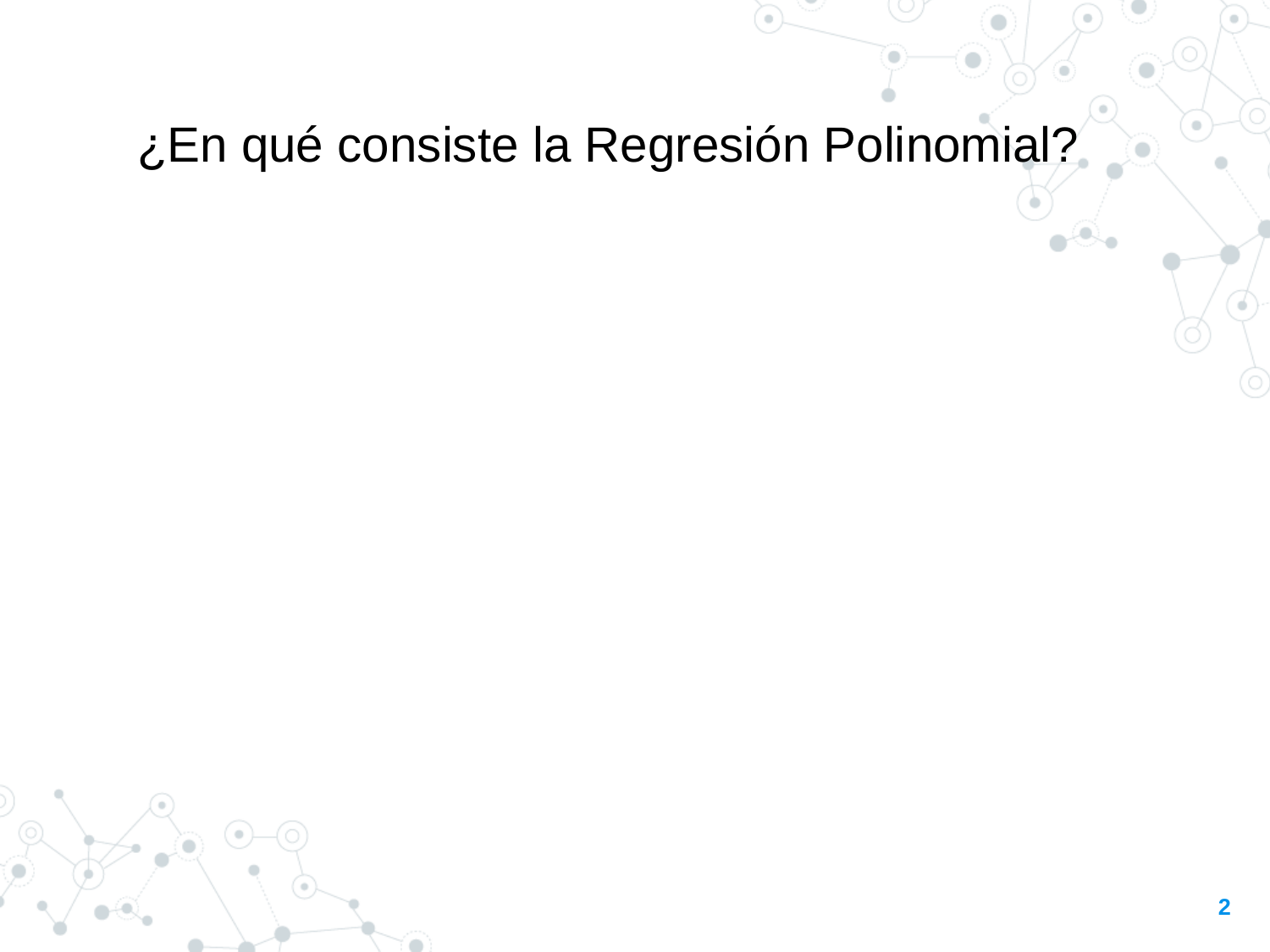

¿En qué consiste la Regresión Polinomial?
2